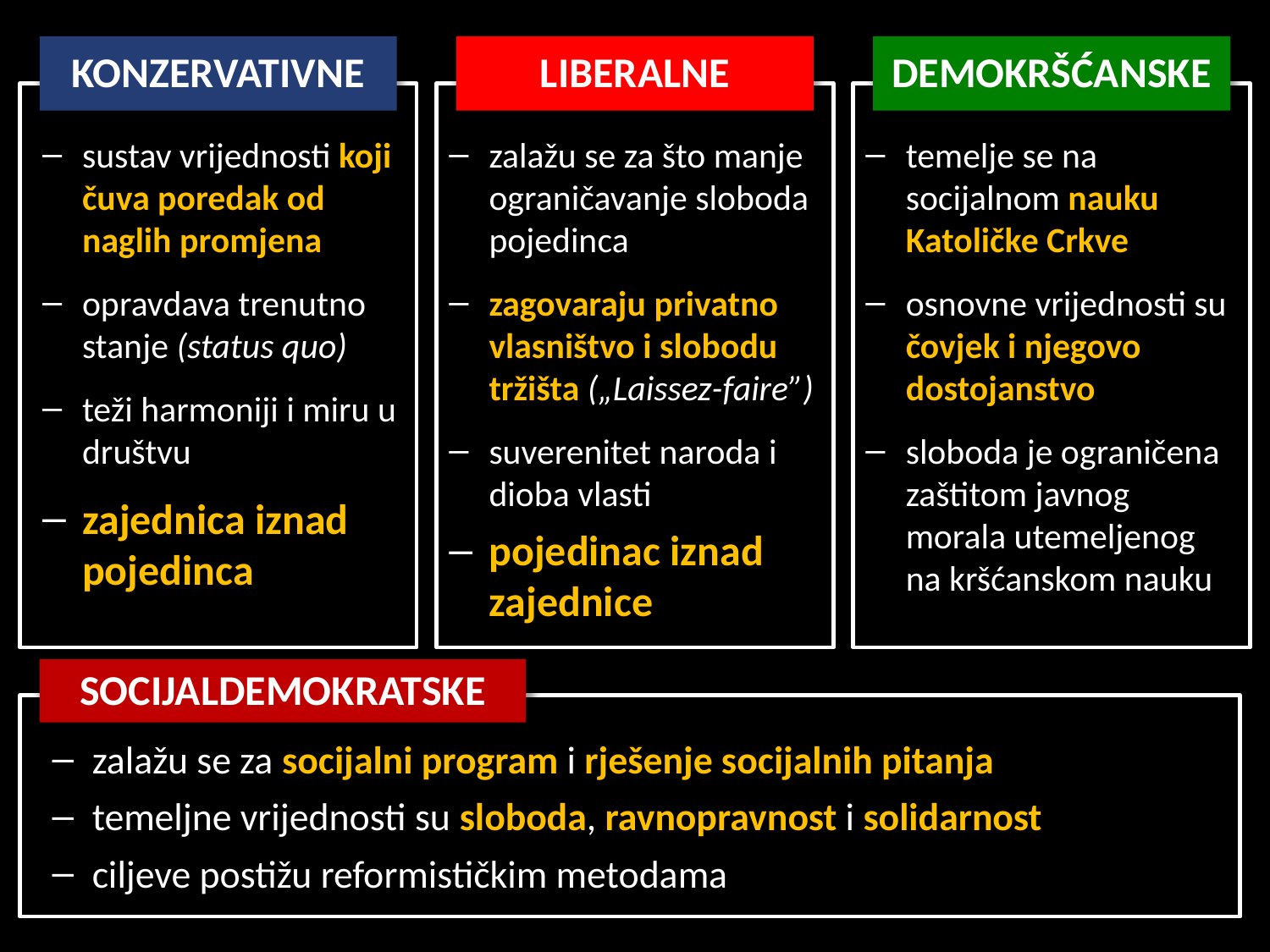

KONZERVATIVNE
LIBERALNE
DEMOKRŠĆANSKE

sustav vrijednosti koji čuva poredak od naglih promjena
opravdava trenutno stanje (status quo)
teži harmoniji i miru u društvu
zajednica iznad pojedinca
zalažu se za što manje ograničavanje sloboda pojedinca
zagovaraju privatno vlasništvo i slobodu tržišta („Laissez-faire”)
suverenitet naroda i dioba vlasti
pojedinac iznad zajednice
temelje se na socijalnom nauku Katoličke Crkve
osnovne vrijednosti su čovjek i njegovo dostojanstvo
sloboda je ograničena zaštitom javnog morala utemeljenog na kršćanskom nauku
SOCIJALDEMOKRATSKE

zalažu se za socijalni program i rješenje socijalnih pitanja
temeljne vrijednosti su sloboda, ravnopravnost i solidarnost
ciljeve postižu reformističkim metodama